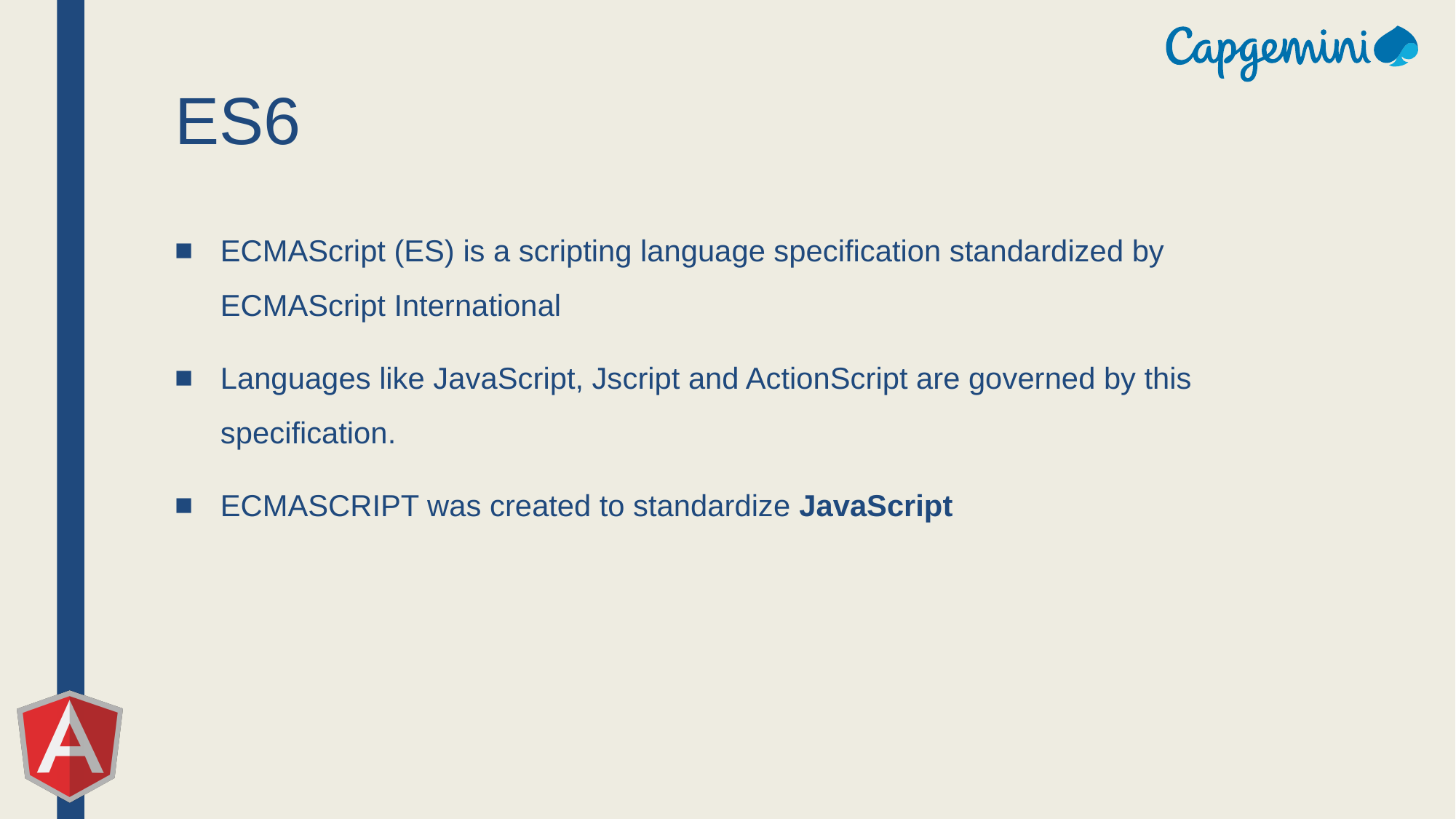

# ES6
ECMAScript (ES) is a scripting language specification standardized by ECMAScript International
Languages like JavaScript, Jscript and ActionScript are governed by this specification.
ECMASCRIPT was created to standardize JavaScript